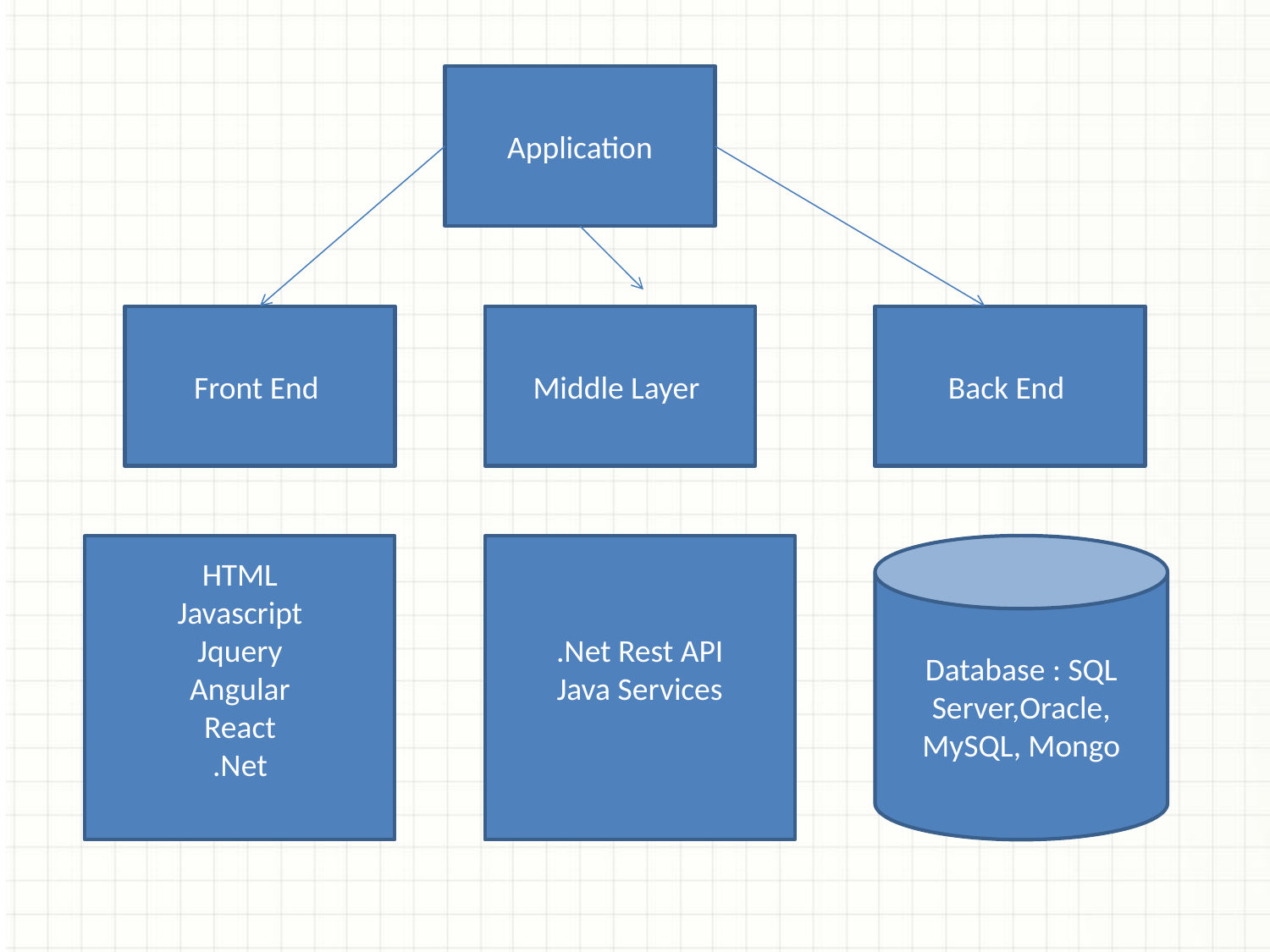

Application
Front End
Middle Layer
Back End
Database : SQL Server,Oracle, MySQL, Mongo
HTML
Javascript
Jquery
Angular
React
.Net

.Net Rest API
Java Services